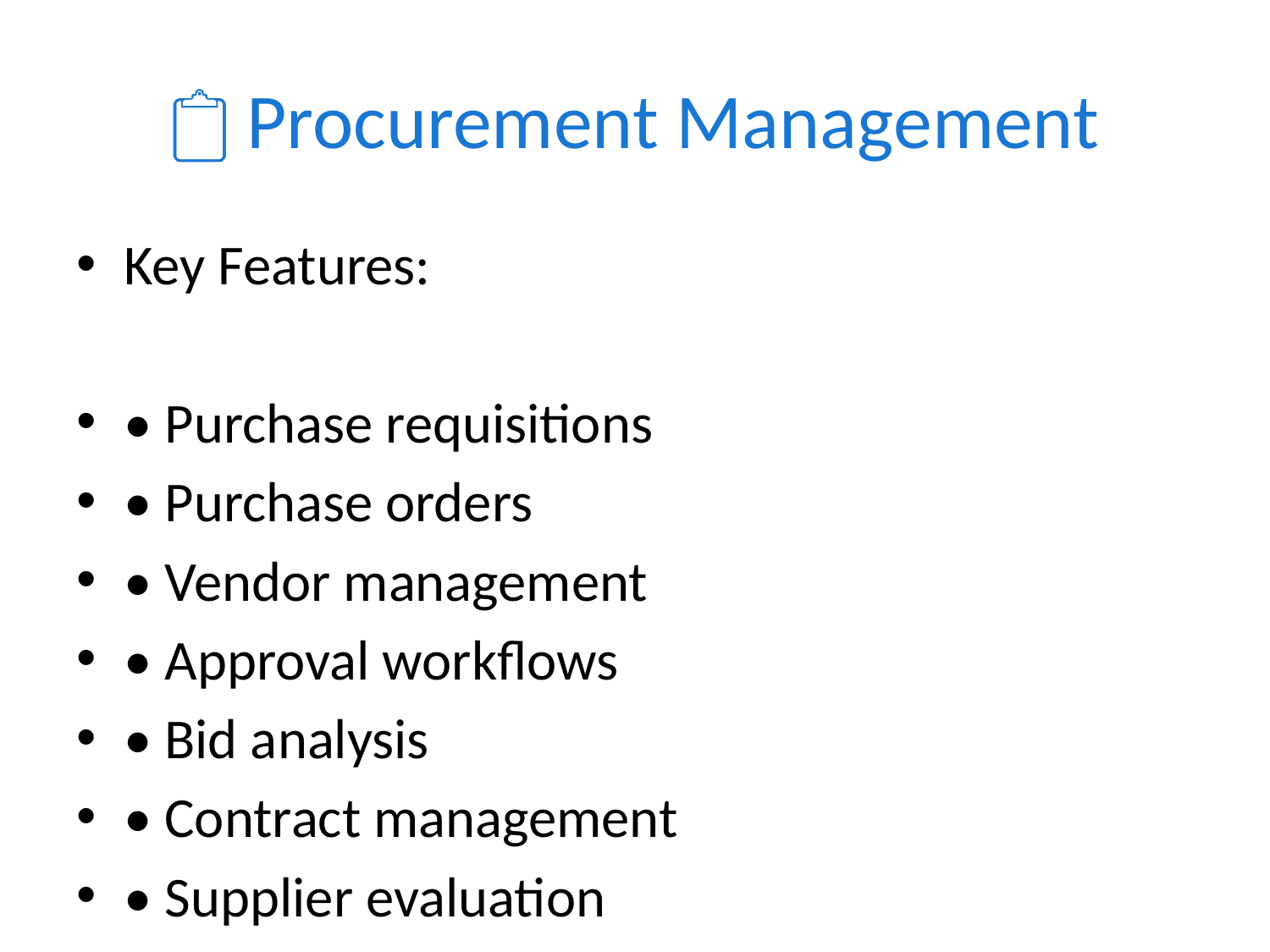

# 📋 Procurement Management
Key Features:

• Purchase requisitions
• Purchase orders
• Vendor management
• Approval workflows
• Bid analysis
• Contract management
• Supplier evaluation
• Cost analysis

[Screenshot placeholder: Procurement Management interface showing key functionality and user experience]